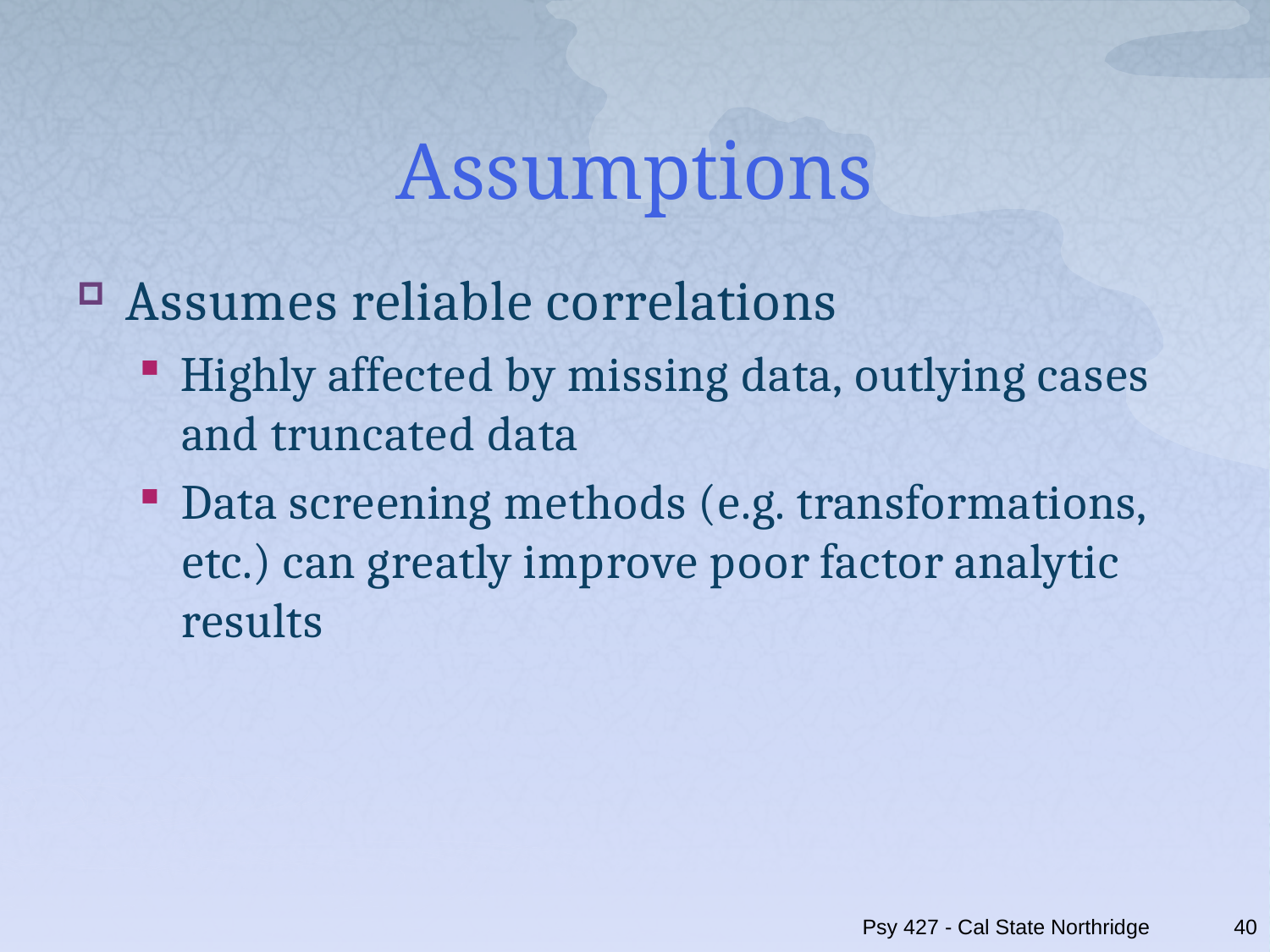

# Assumptions
Assumes reliable correlations
Highly affected by missing data, outlying cases and truncated data
Data screening methods (e.g. transformations, etc.) can greatly improve poor factor analytic results
Psy 427 - Cal State Northridge
40